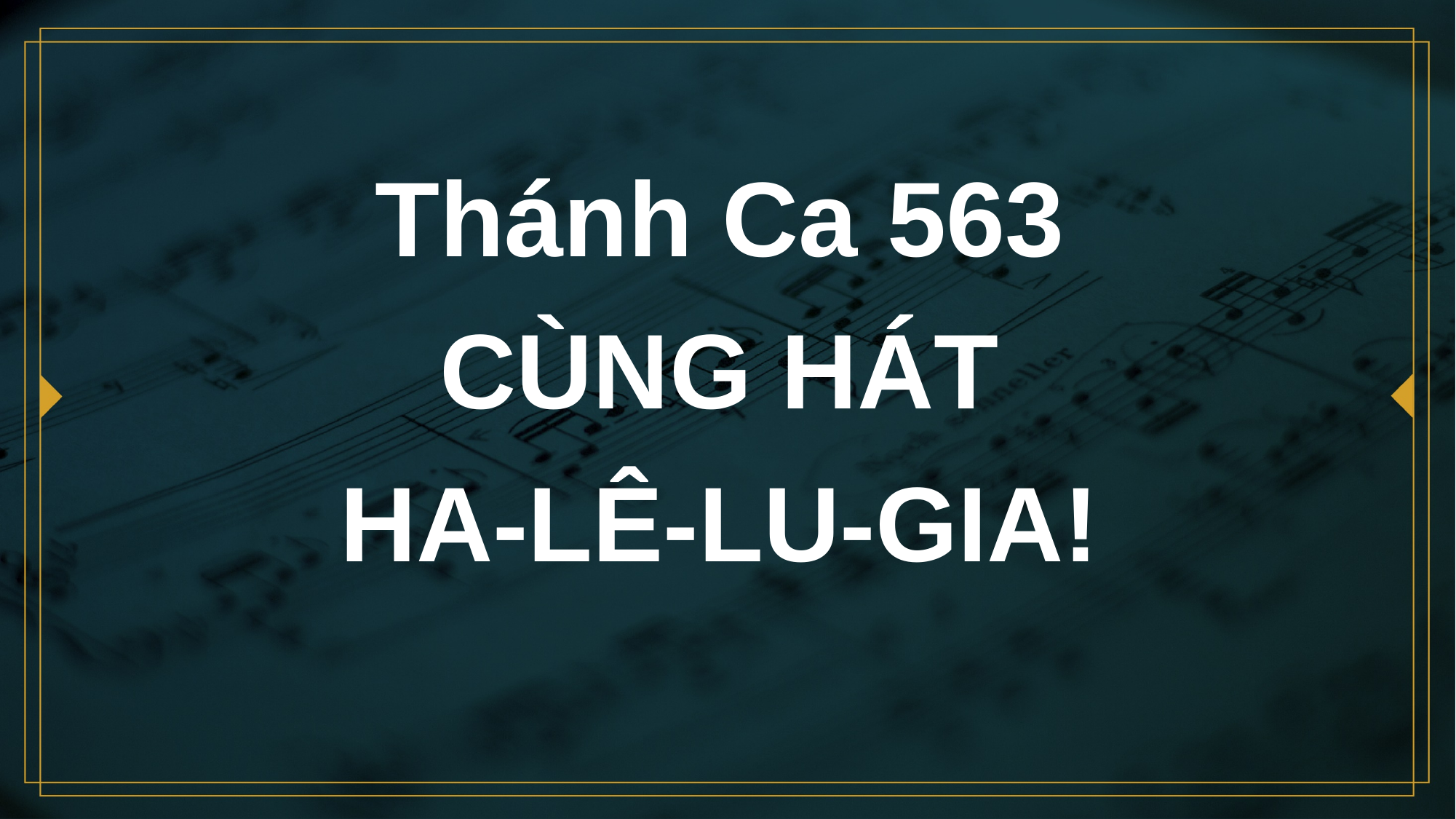

# Thánh Ca 563 CÙNG HÁT HA-LÊ-LU-GIA!